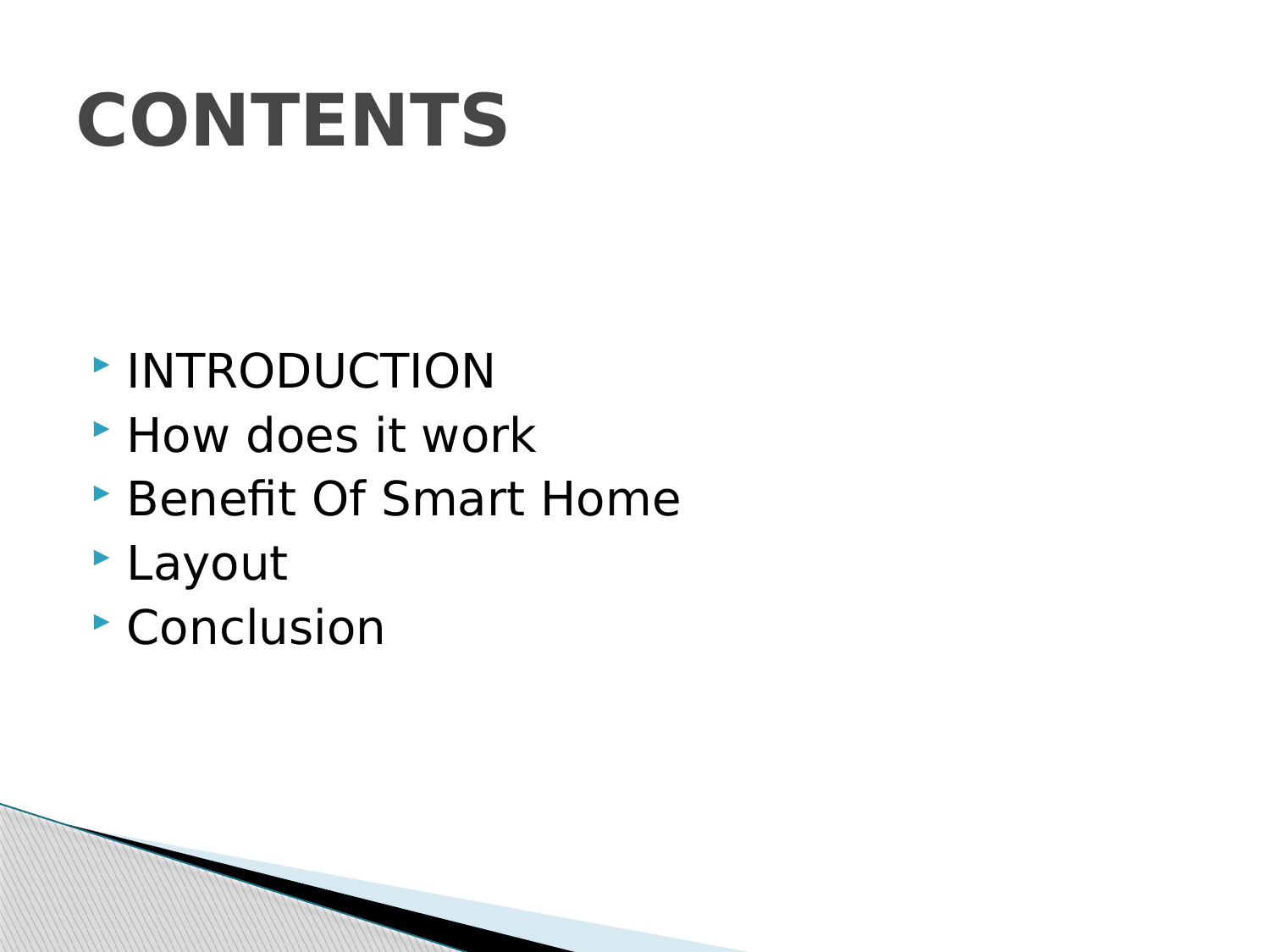

# CONTENTS

INTRODUCTION
How does it work
Benefit Of Smart Home
Layout
Conclusion